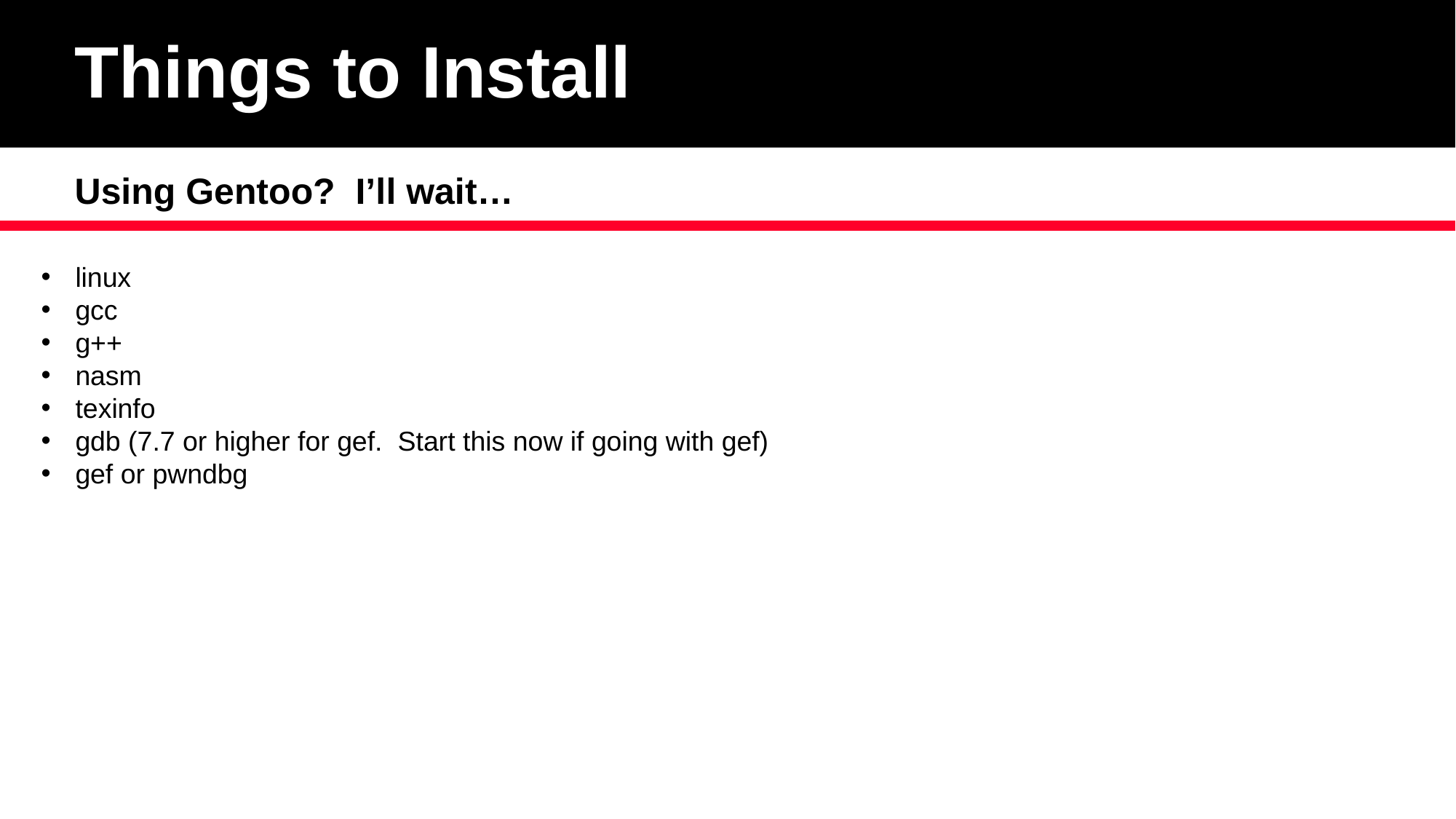

# Things to Install
Using Gentoo?  I’ll wait…
linux
gcc
g++
nasm
texinfo
gdb (7.7 or higher for gef.  Start this now if going with gef)
gef or pwndbg